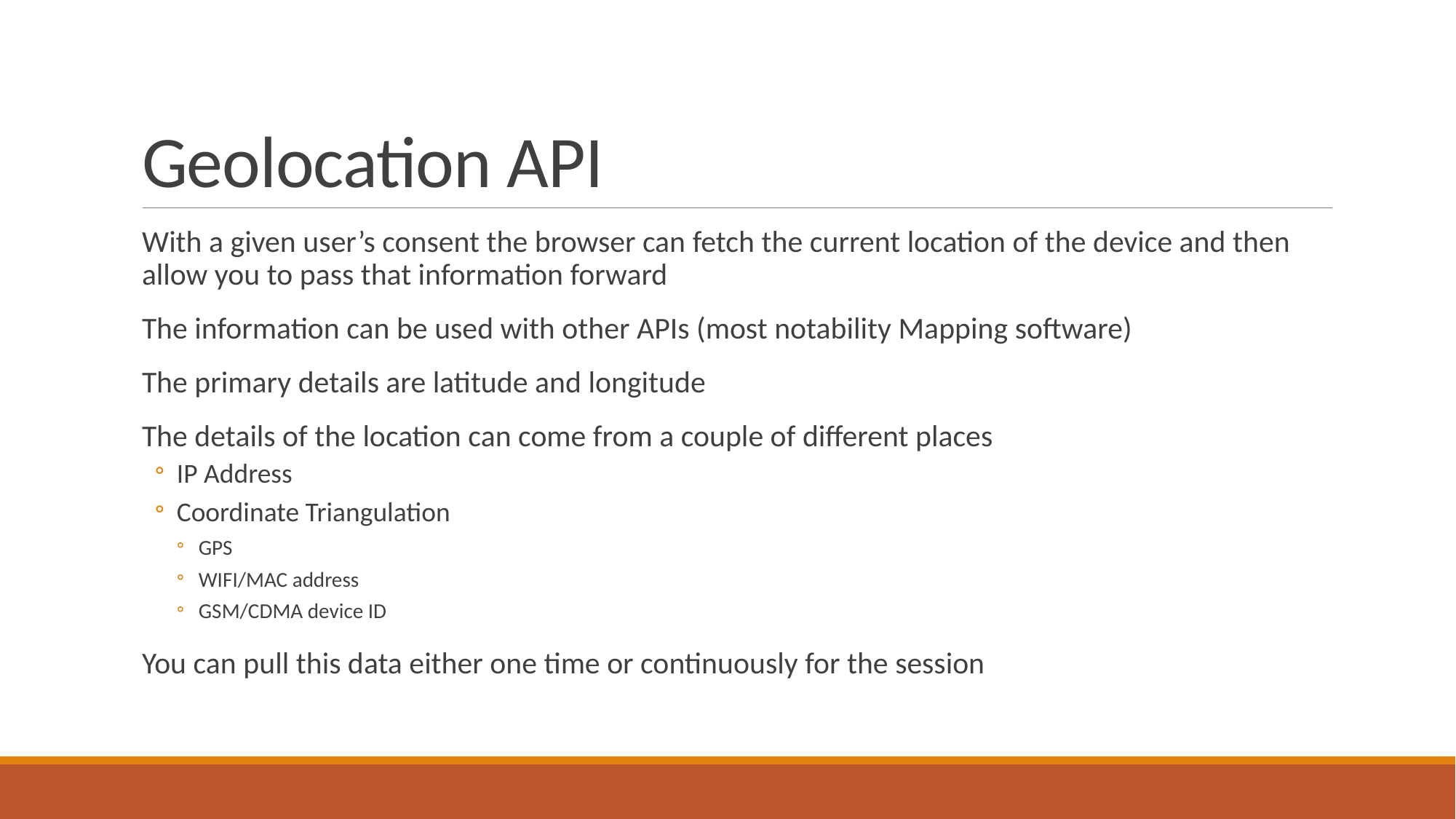

# Geolocation API
With a given user’s consent the browser can fetch the current location of the device and then allow you to pass that information forward
The information can be used with other APIs (most notability Mapping software)
The primary details are latitude and longitude
The details of the location can come from a couple of different places
IP Address
Coordinate Triangulation
GPS
WIFI/MAC address
GSM/CDMA device ID
You can pull this data either one time or continuously for the session